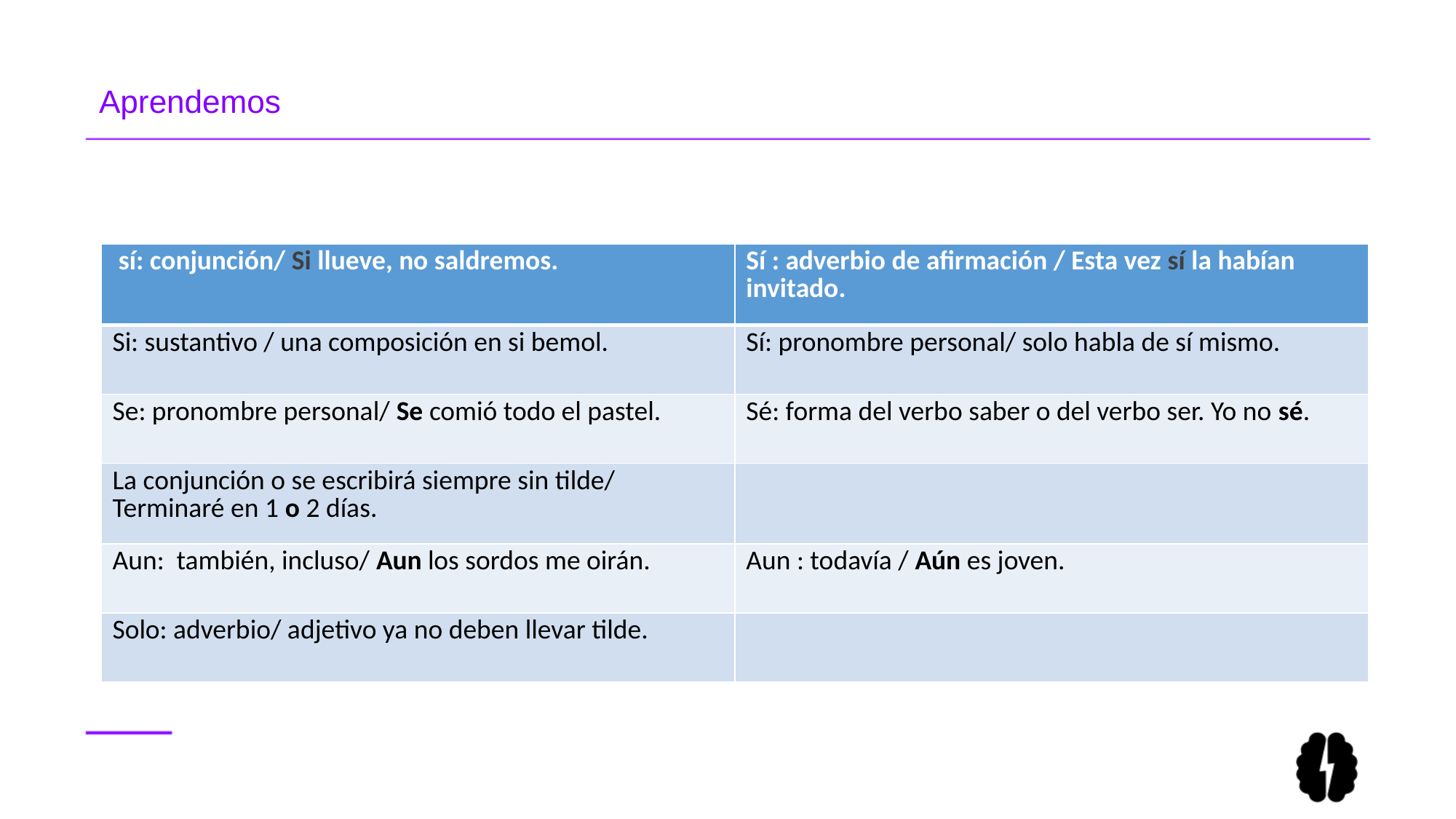

# Aprendemos

| sí: conjunción/ Si llueve, no saldremos. | Sí : adverbio de afirmación / Esta vez sí la habían invitado. |
| --- | --- |
| Si: sustantivo / una composición en si bemol. | Sí: pronombre personal/ solo habla de sí mismo. |
| Se: pronombre personal/ Se comió todo el pastel. | Sé: forma del verbo saber o del verbo ser. Yo no sé. |
| La conjunción o se escribirá siempre sin tilde/ Terminaré en 1 o 2 días. |  |
| Aun: también, incluso/ Aun los sordos me oirán. | Aun : todavía / Aún es joven. |
| Solo: adverbio/ adjetivo ya no deben llevar tilde. |  |